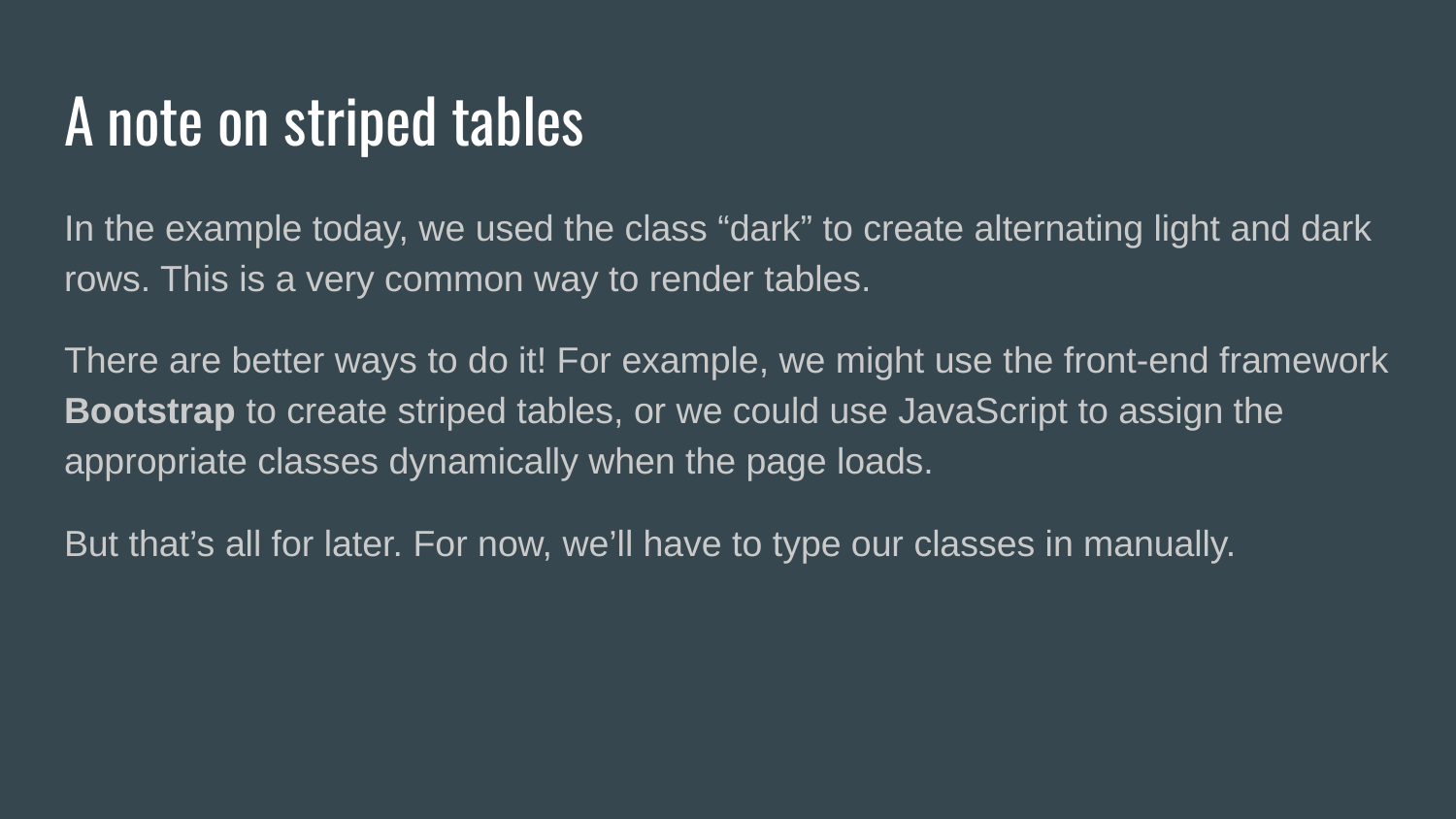

# A note on striped tables
In the example today, we used the class “dark” to create alternating light and dark rows. This is a very common way to render tables.
There are better ways to do it! For example, we might use the front-end framework Bootstrap to create striped tables, or we could use JavaScript to assign the appropriate classes dynamically when the page loads.
But that’s all for later. For now, we’ll have to type our classes in manually.